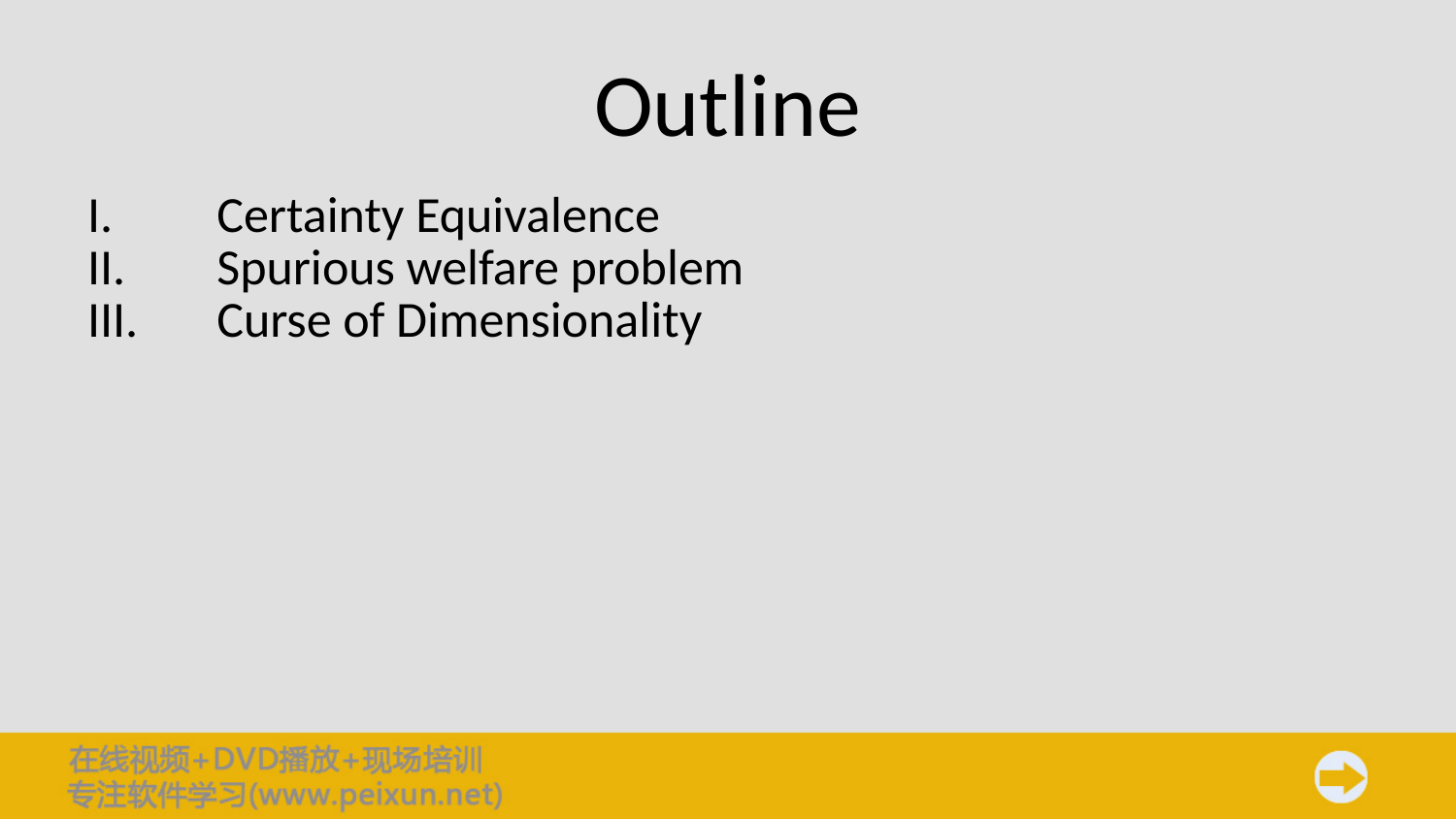

# Outline
Certainty Equivalence
Spurious welfare problem
Curse of Dimensionality